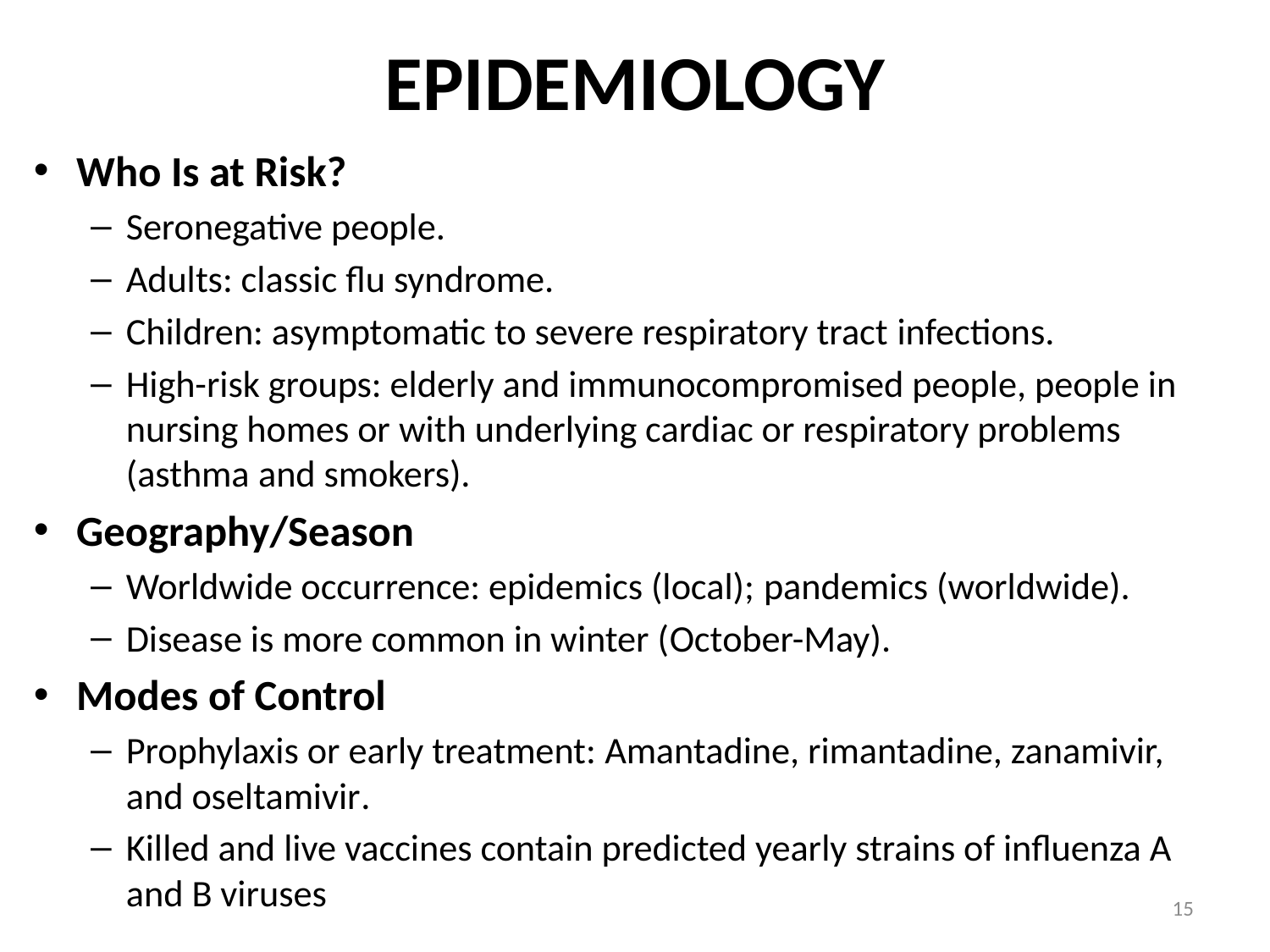

# EPIDEMIOLOGY
Who Is at Risk?
Seronegative people.
Adults: classic flu syndrome.
Children: asymptomatic to severe respiratory tract infections.
High-risk groups: elderly and immunocompromised people, people in nursing homes or with underlying cardiac or respiratory problems (asthma and smokers).
Geography/Season
Worldwide occurrence: epidemics (local); pandemics (worldwide).
Disease is more common in winter (October-May).
Modes of Control
Prophylaxis or early treatment: Amantadine, rimantadine, zanamivir, and oseltamivir.
Killed and live vaccines contain predicted yearly strains of influenza A and B viruses
15